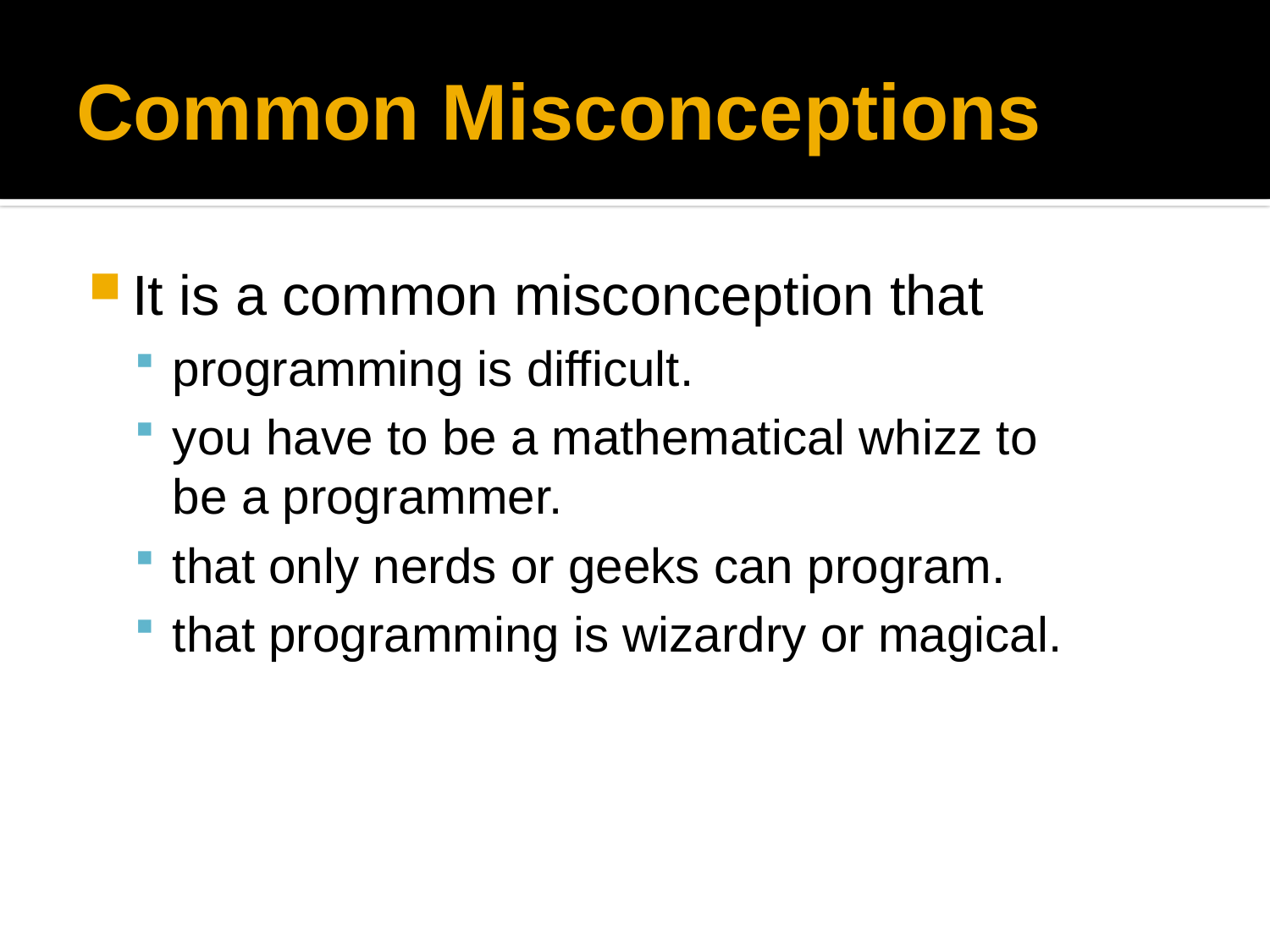

# Common Misconceptions
It is a common misconception that
programming is difficult.
you have to be a mathematical whizz to be a programmer.
that only nerds or geeks can program.
that programming is wizardry or magical.